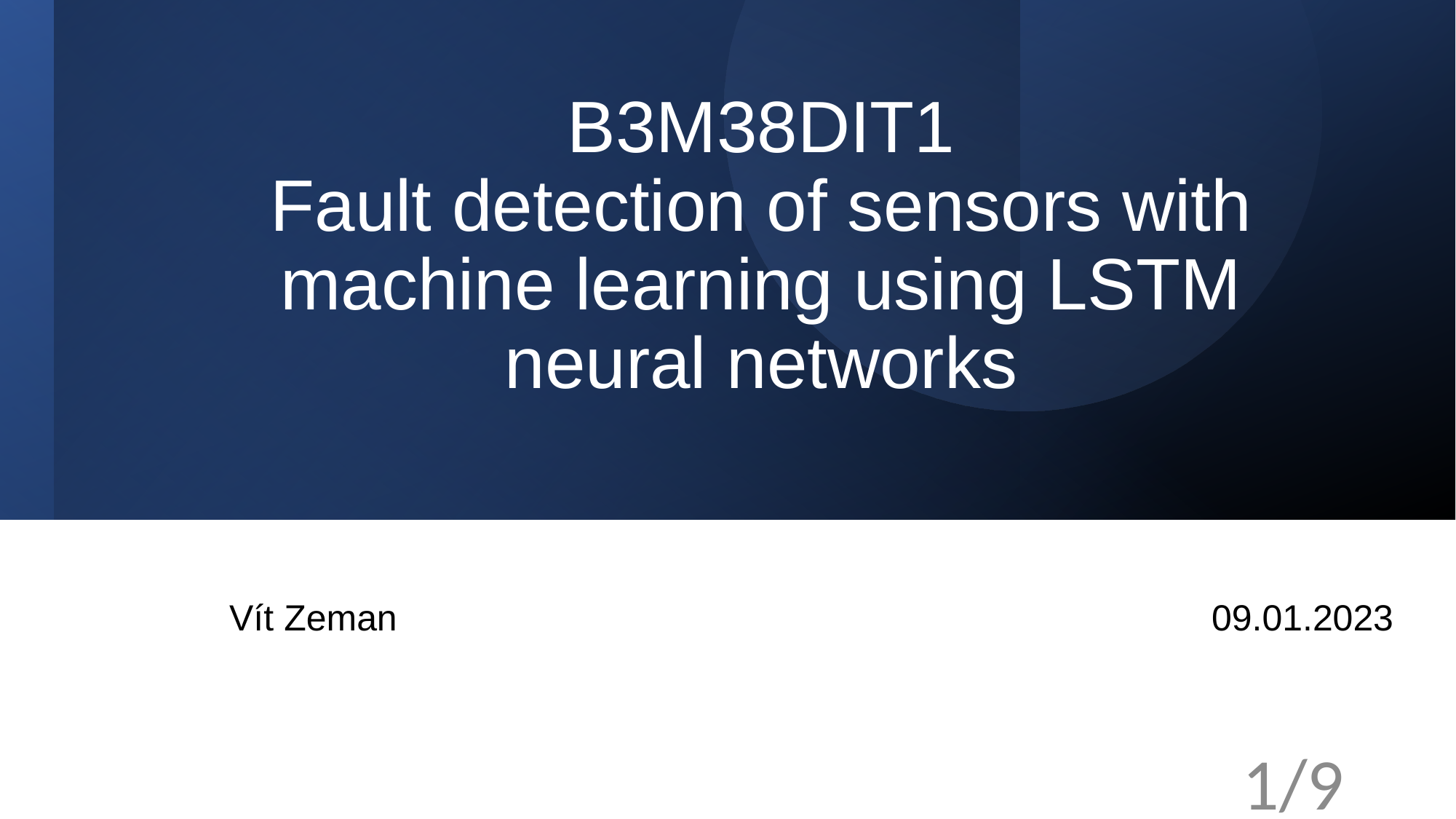

# B3M38DIT1 Fault detection of sensors with machine learning using LSTM neural networks
Vít Zeman								09.01.2023
1/9